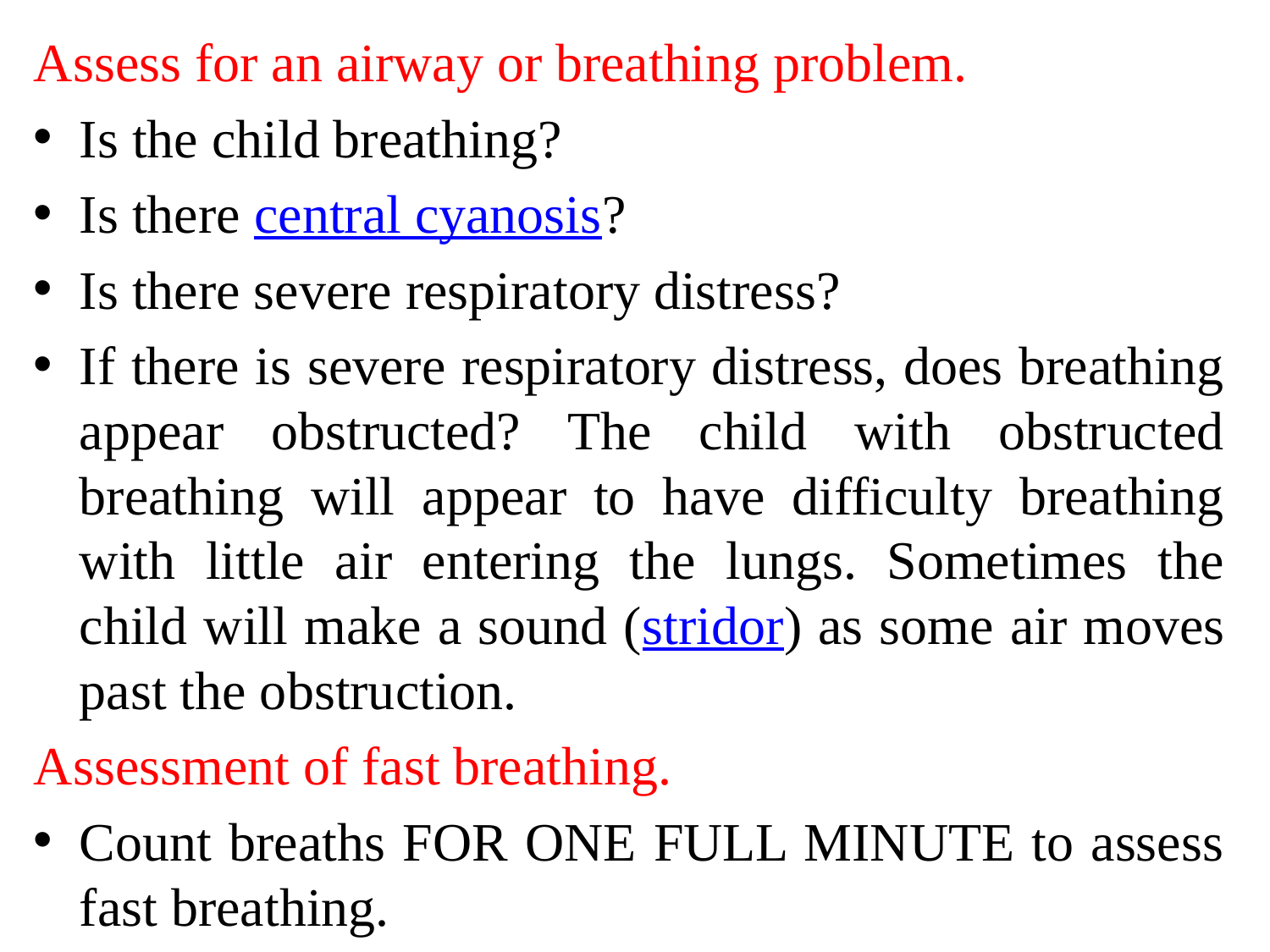

#
Assess for an airway or breathing problem.
Is the child breathing?
Is there central cyanosis?
Is there severe respiratory distress?
If there is severe respiratory distress, does breathing appear obstructed? The child with obstructed breathing will appear to have difficulty breathing with little air entering the lungs. Sometimes the child will make a sound (stridor) as some air moves past the obstruction.
Assessment of fast breathing.
Count breaths FOR ONE FULL MINUTE to assess fast breathing.